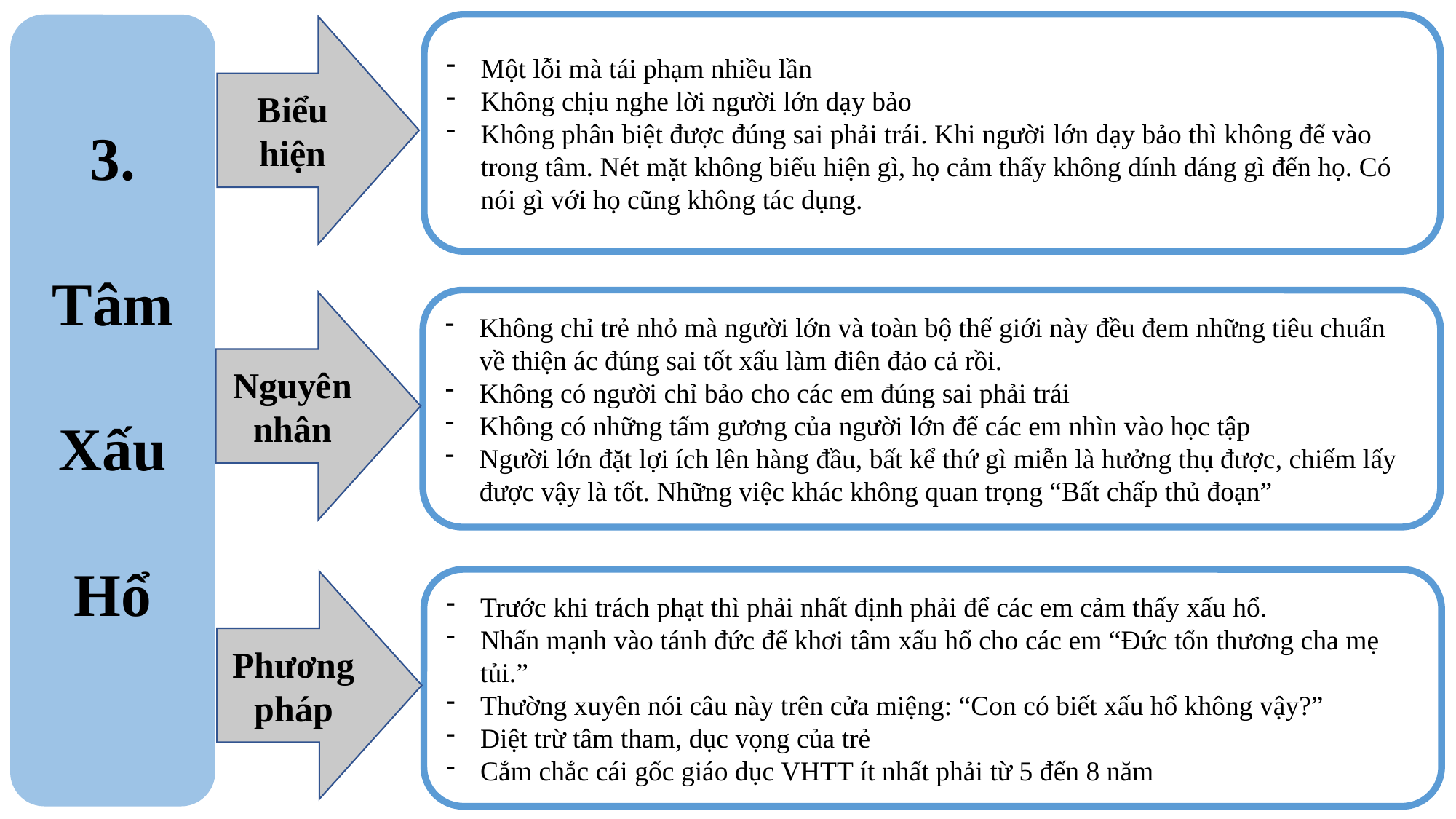

3.

Tâm

Xấu

Hổ

Một lỗi mà tái phạm nhiều lần
Không chịu nghe lời người lớn dạy bảo
Không phân biệt được đúng sai phải trái. Khi người lớn dạy bảo thì không để vào trong tâm. Nét mặt không biểu hiện gì, họ cảm thấy không dính dáng gì đến họ. Có nói gì với họ cũng không tác dụng.
Biểu hiện
Không chỉ trẻ nhỏ mà người lớn và toàn bộ thế giới này đều đem những tiêu chuẩn về thiện ác đúng sai tốt xấu làm điên đảo cả rồi.
Không có người chỉ bảo cho các em đúng sai phải trái
Không có những tấm gương của người lớn để các em nhìn vào học tập
Người lớn đặt lợi ích lên hàng đầu, bất kể thứ gì miễn là hưởng thụ được, chiếm lấy được vậy là tốt. Những việc khác không quan trọng “Bất chấp thủ đoạn”
Nguyên nhân
Trước khi trách phạt thì phải nhất định phải để các em cảm thấy xấu hổ.
Nhấn mạnh vào tánh đức để khơi tâm xấu hổ cho các em “Đức tổn thương cha mẹ tủi.”
Thường xuyên nói câu này trên cửa miệng: “Con có biết xấu hổ không vậy?”
Diệt trừ tâm tham, dục vọng của trẻ
Cắm chắc cái gốc giáo dục VHTT ít nhất phải từ 5 đến 8 năm
Phương pháp